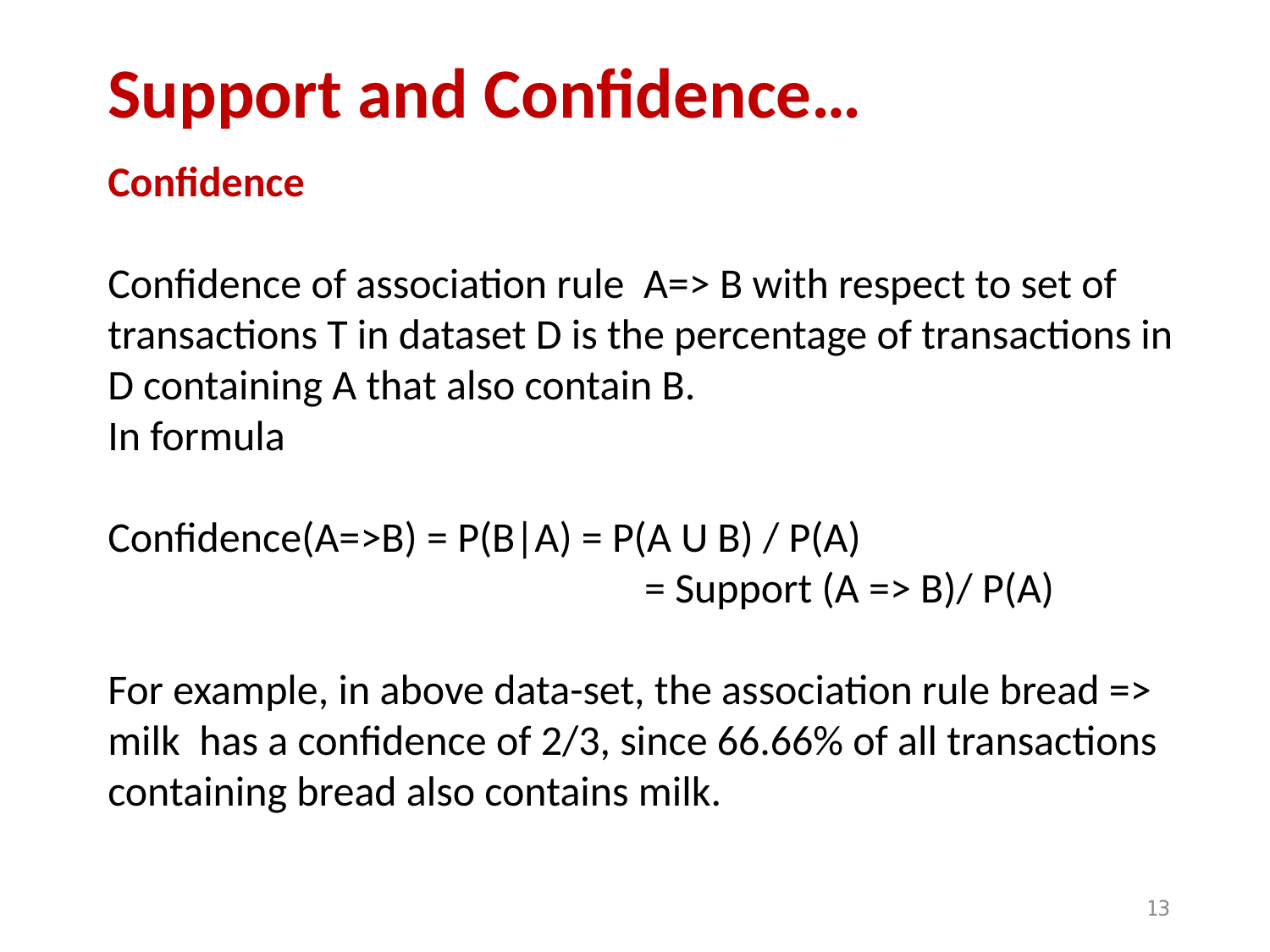

# Support and Confidence…
Confidence

Confidence of association rule  A=> B with respect to set of transactions T in dataset D is the percentage of transactions in D containing A that also contain B.
In formula

Confidence(A=>B) = P(B|A) = P(A U B) / P(A)
				   = Support (A => B)/ P(A)

For example, in above data-set, the association rule bread => milk  has a confidence of 2/3, since 66.66% of all transactions containing bread also contains milk.

13